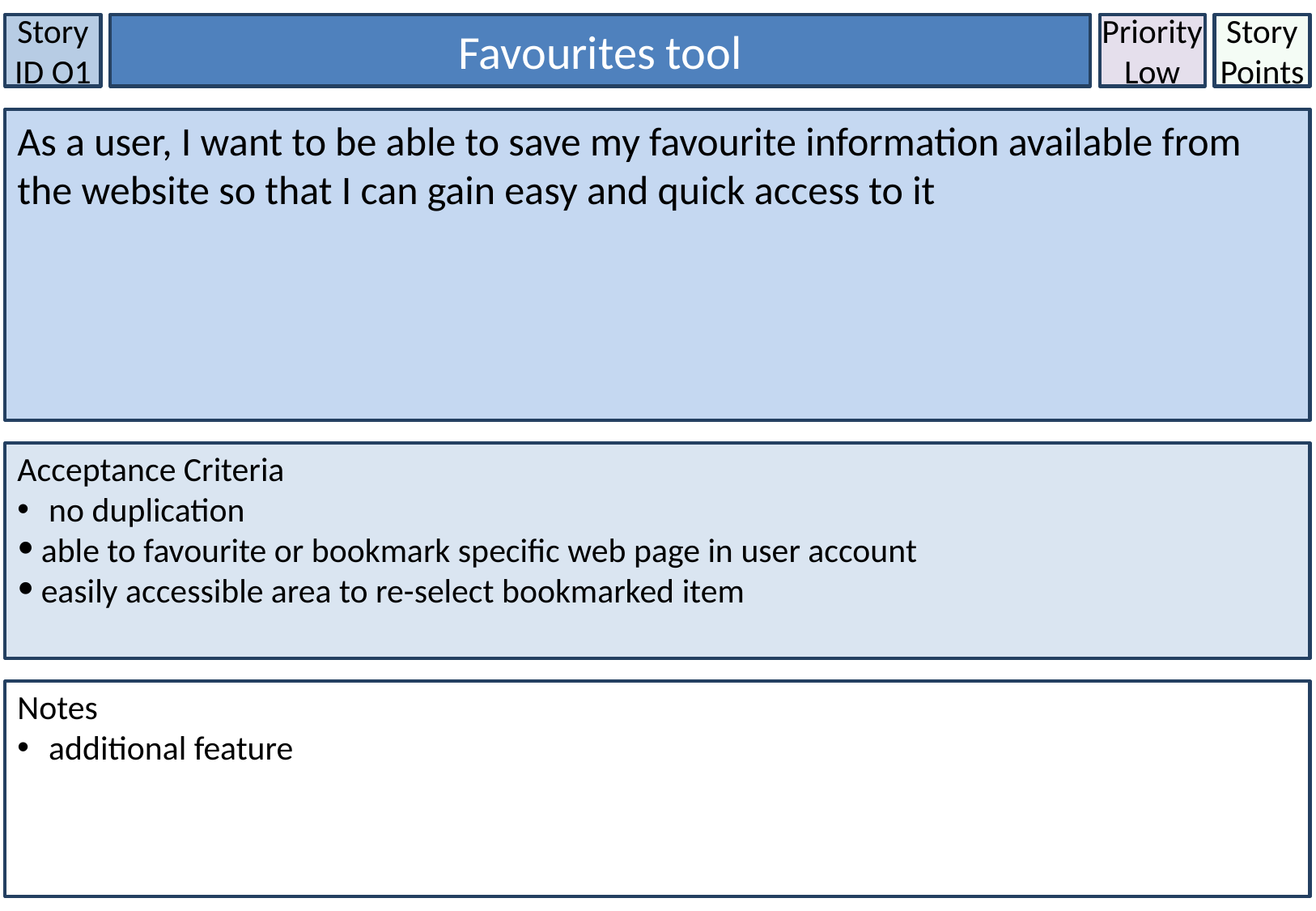

Story ID O1

Favourites tool
Priority
Low
Story Points
As a user, I want to be able to save my favourite information available from the website so that I can gain easy and quick access to it
Acceptance Criteria
 no duplication
able to favourite or bookmark specific web page in user account
easily accessible area to re-select bookmarked item
Notes
 additional feature